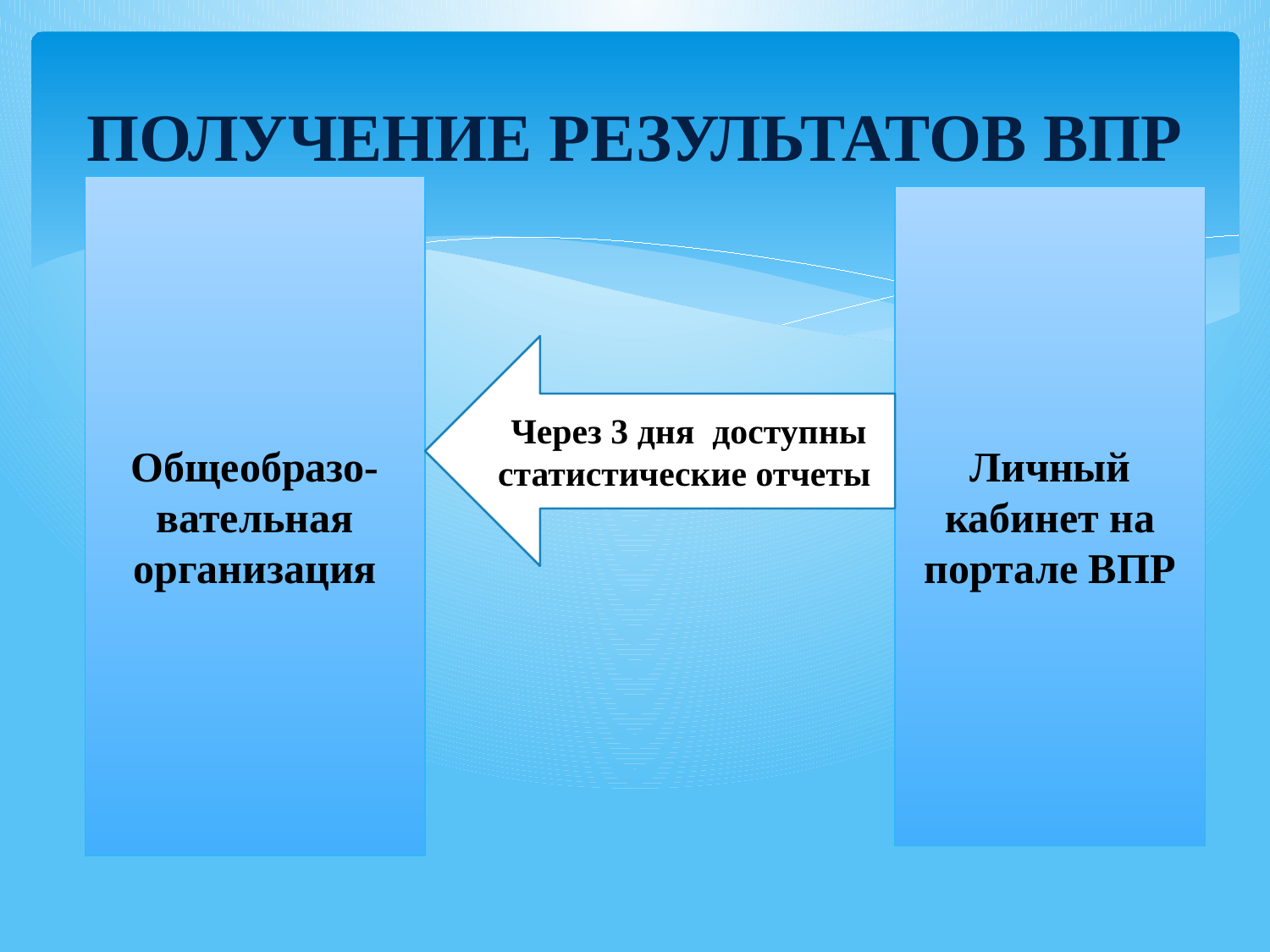

# ПОЛУЧЕНИЕ РЕЗУЛЬТАТОВ ВПР
Общеобразо-
вательная организация
Личный кабинет на портале ВПР
Через 3 дня  доступны статистические отчеты